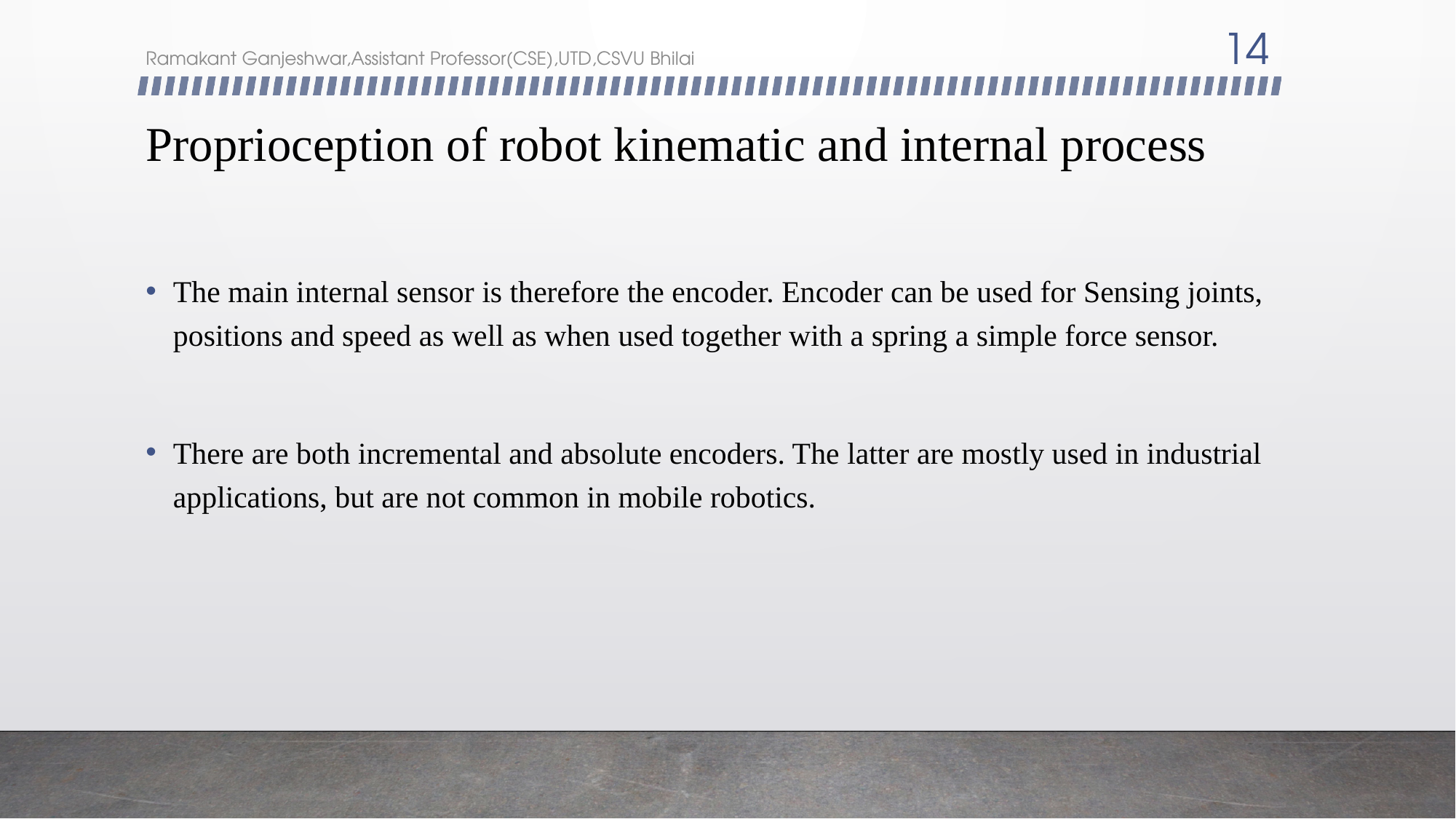

14
Ramakant Ganjeshwar,Assistant Professor(CSE),UTD,CSVU Bhilai
# Proprioception of robot kinematic and internal process
The main internal sensor is therefore the encoder. Encoder can be used for Sensing joints, positions and speed as well as when used together with a spring a simple force sensor.

There are both incremental and absolute encoders. The latter are mostly used in industrial applications, but are not common in mobile robotics.